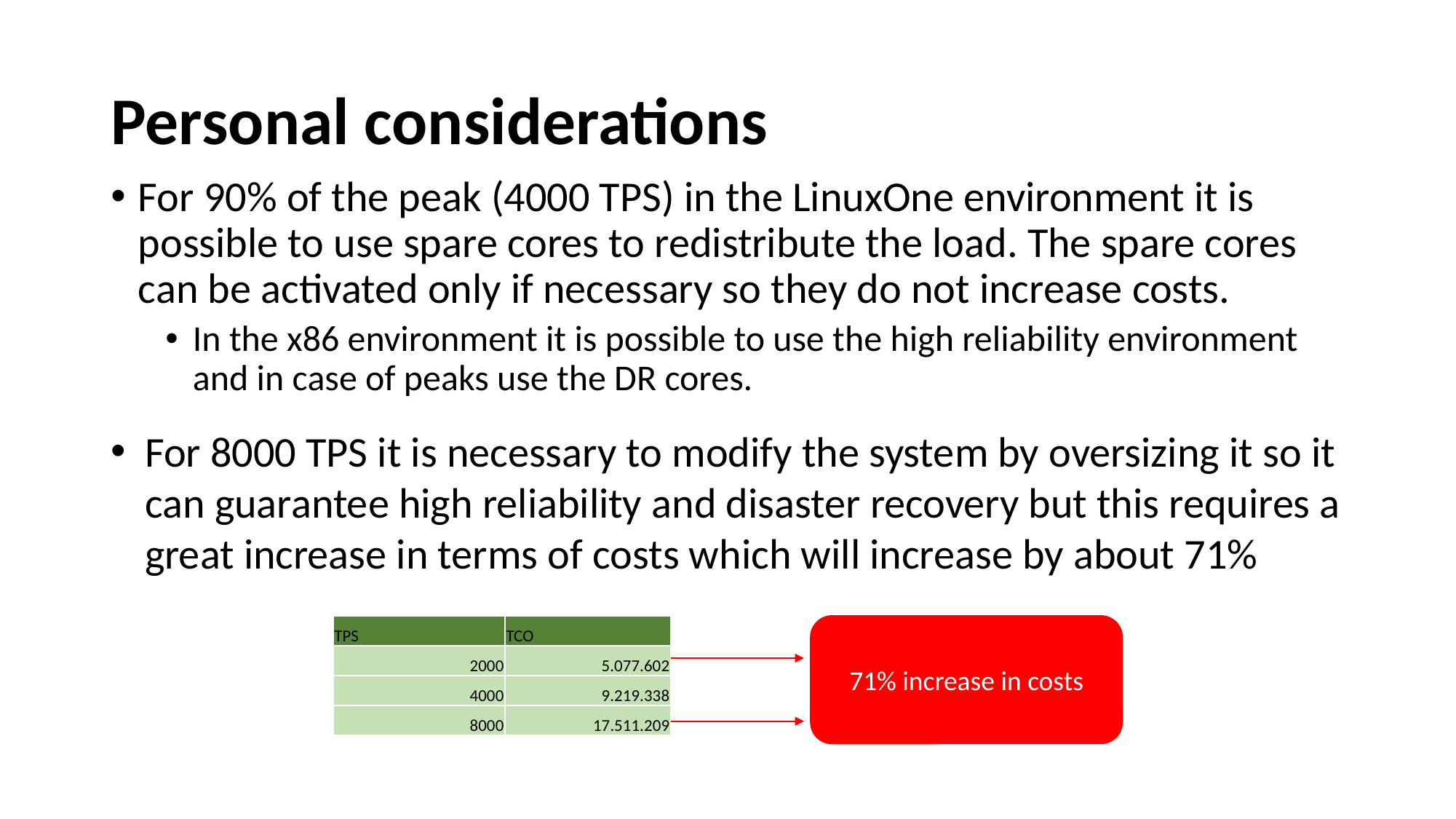

# Personal considerations
For 90% of the peak (4000 TPS) in the LinuxOne environment it is possible to use spare cores to redistribute the load. The spare cores can be activated only if necessary so they do not increase costs.
In the x86 environment it is possible to use the high reliability environment and in case of peaks use the DR cores.

For 8000 TPS it is necessary to modify the system by oversizing it so it can guarantee high reliability and disaster recovery but this requires a great increase in terms of costs which will increase by about 71%
| TPS | TCO |
| --- | --- |
| 2000 | 5.077.602 |
| 4000 | 9.219.338 |
| 8000 | 17.511.209 |
71% increase in costs